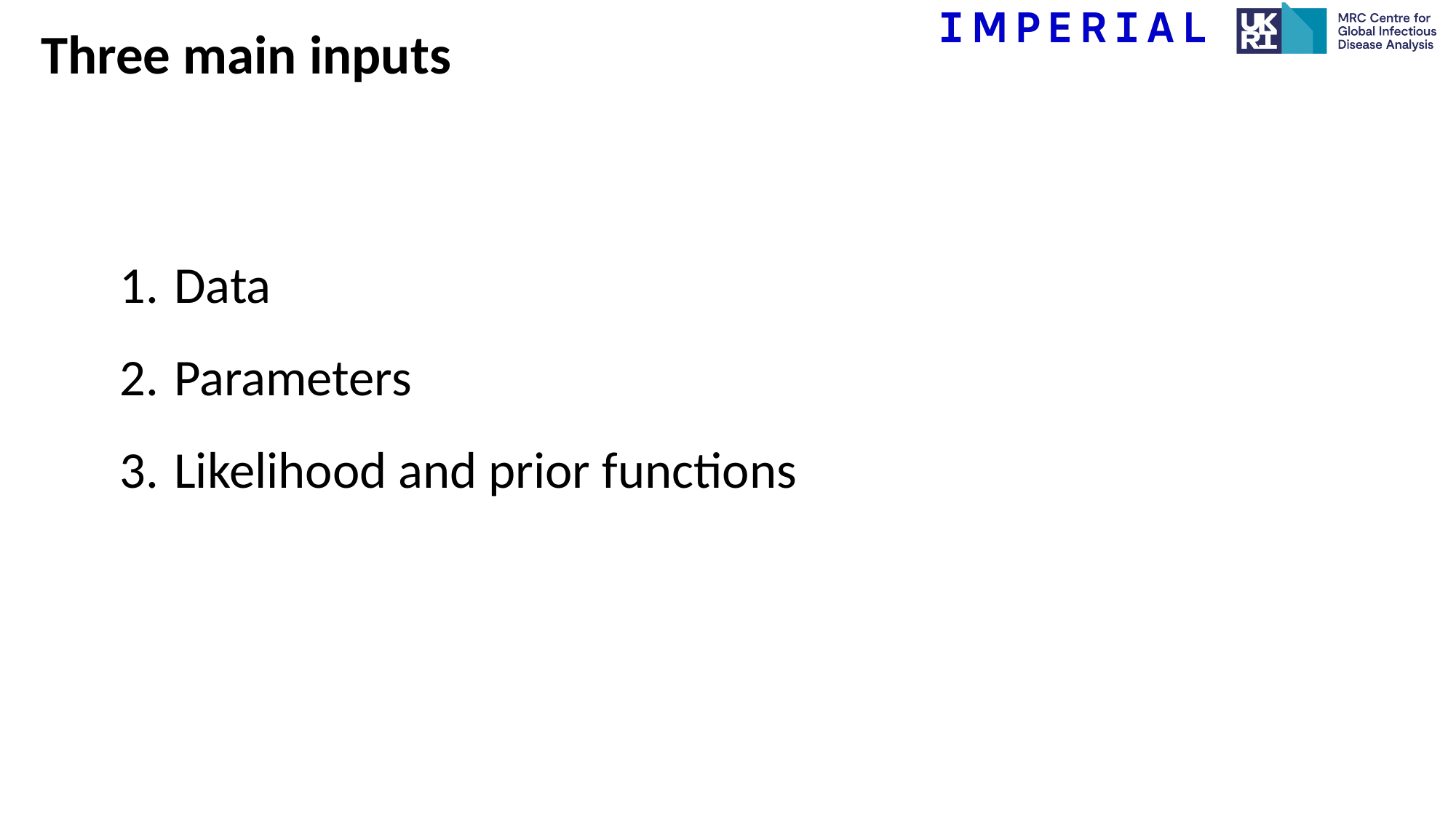

Three main inputs
Data
Parameters
Likelihood and prior functions